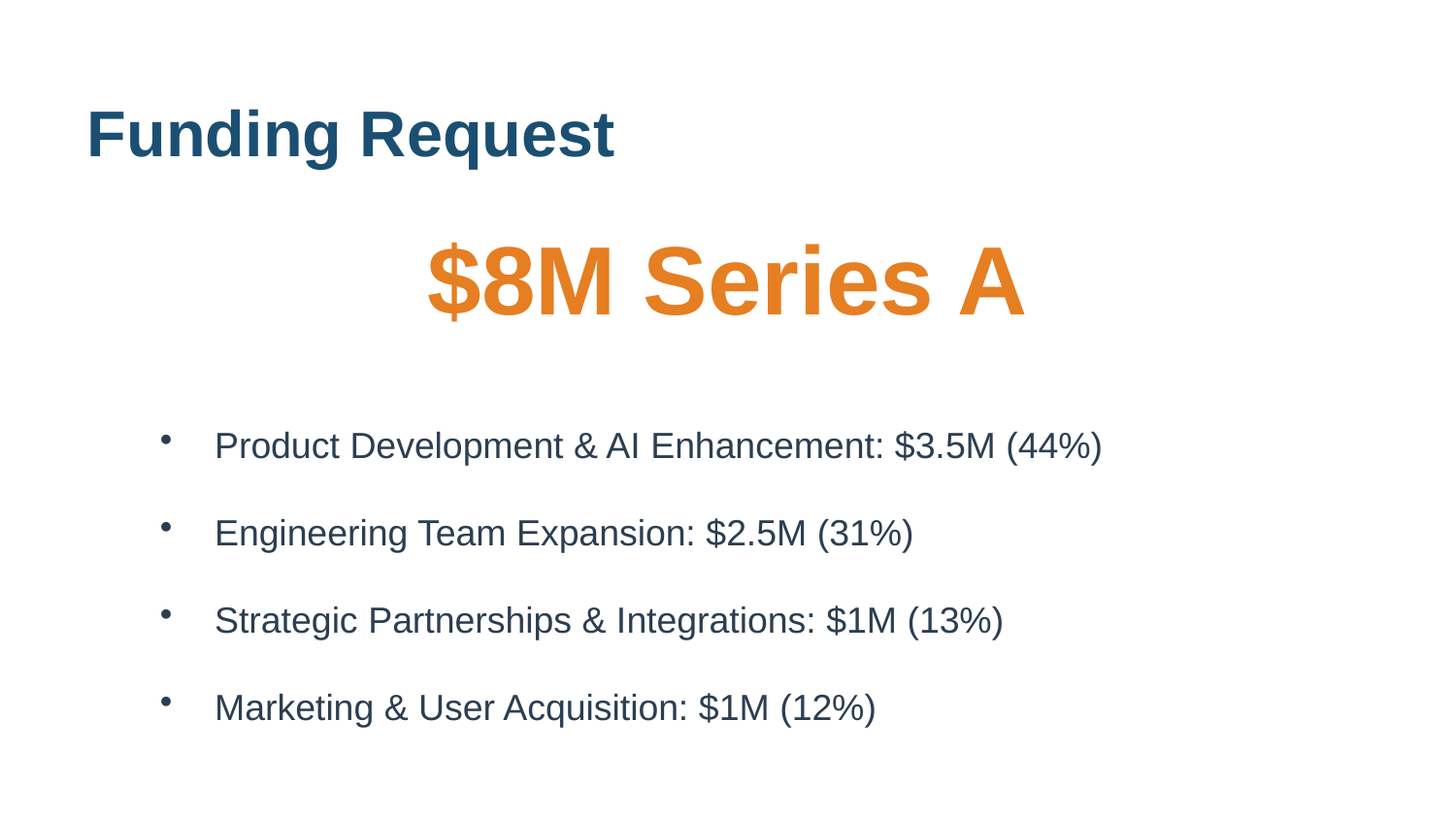

Funding Request
$8M Series A
Product Development & AI Enhancement: $3.5M (44%)
Engineering Team Expansion: $2.5M (31%)
Strategic Partnerships & Integrations: $1M (13%)
Marketing & User Acquisition: $1M (12%)